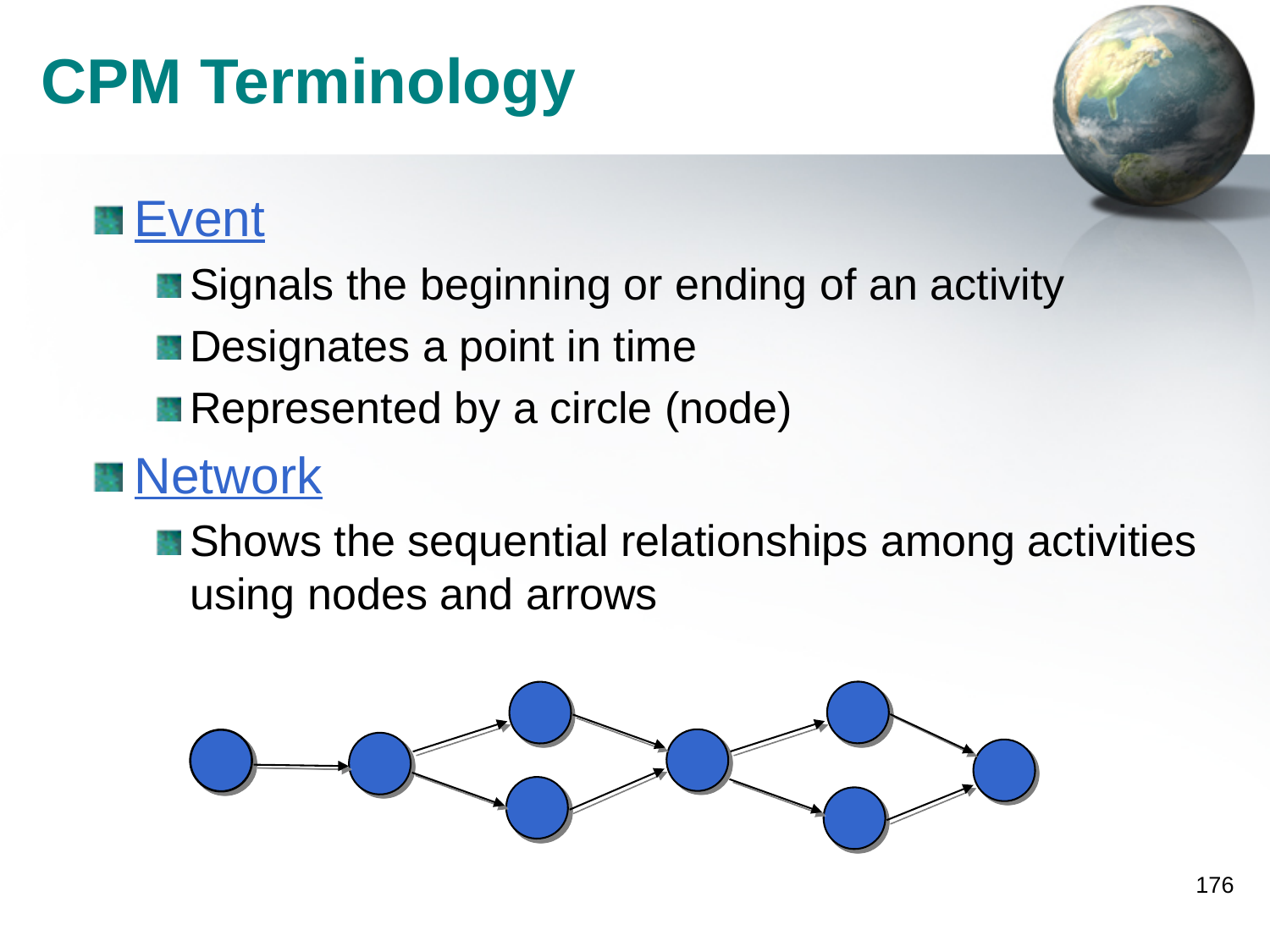

# CPM Terminology
Event
Signals the beginning or ending of an activity
Designates a point in time
Represented by a circle (node)
Network
Shows the sequential relationships among activities using nodes and arrows

176